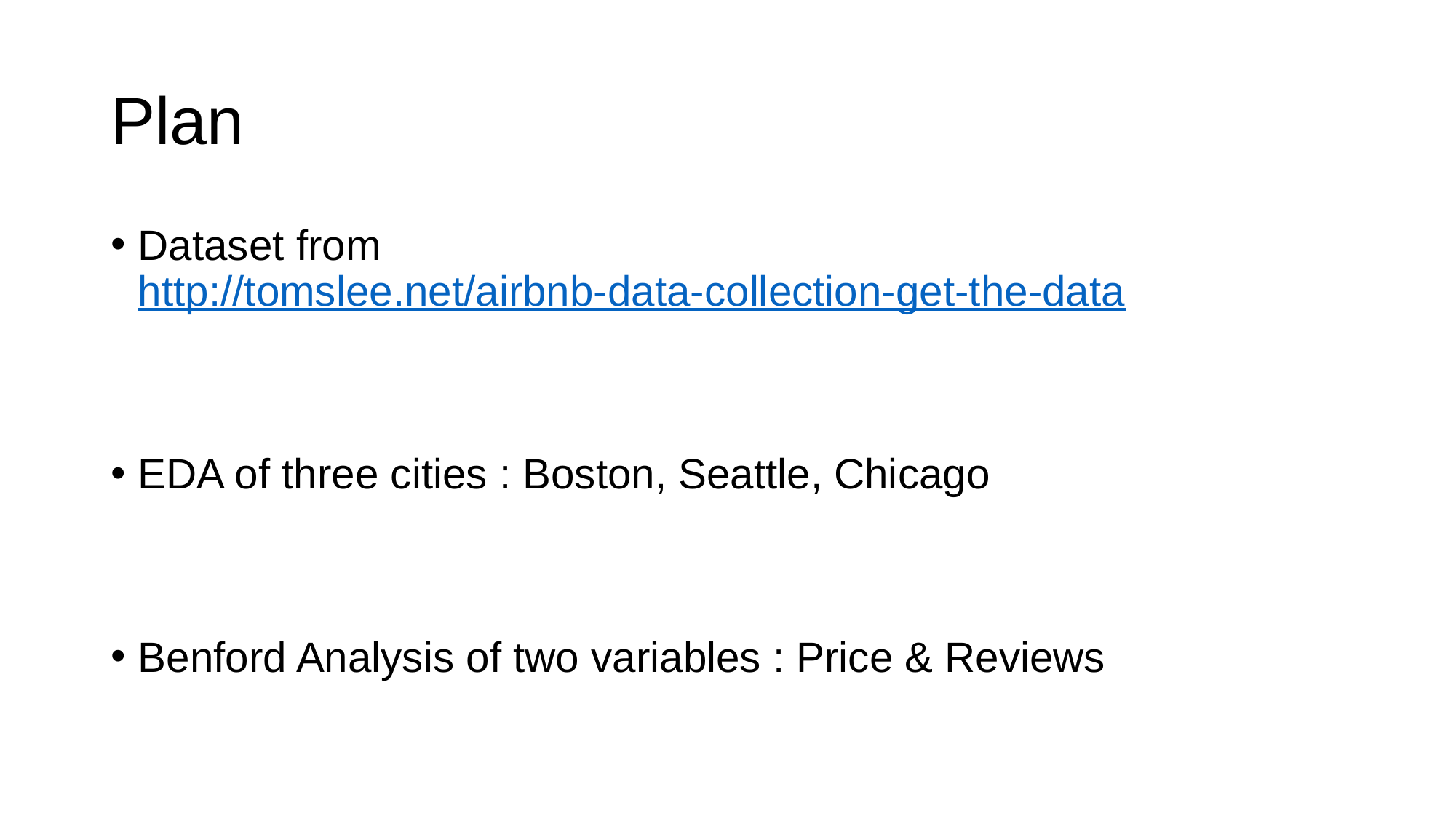

# Plan
Dataset from http://tomslee.net/airbnb-data-collection-get-the-data

EDA of three cities : Boston, Seattle, Chicago

Benford Analysis of two variables : Price & Reviews